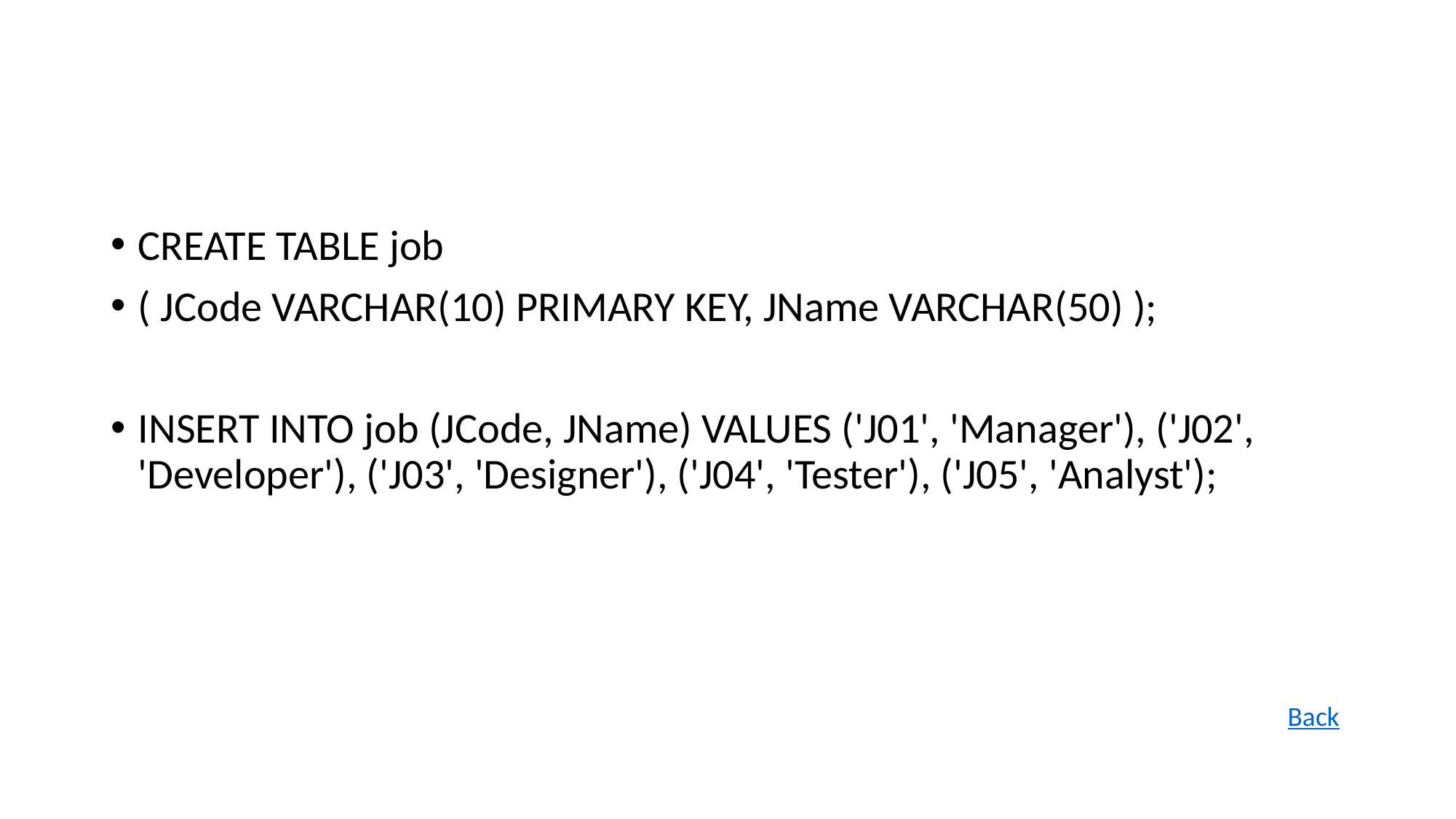

CREATE TABLE job
( JCode VARCHAR(10) PRIMARY KEY, JName VARCHAR(50) );

INSERT INTO job (JCode, JName) VALUES ('J01', 'Manager'), ('J02', 'Developer'), ('J03', 'Designer'), ('J04', 'Tester'), ('J05', 'Analyst');
Back